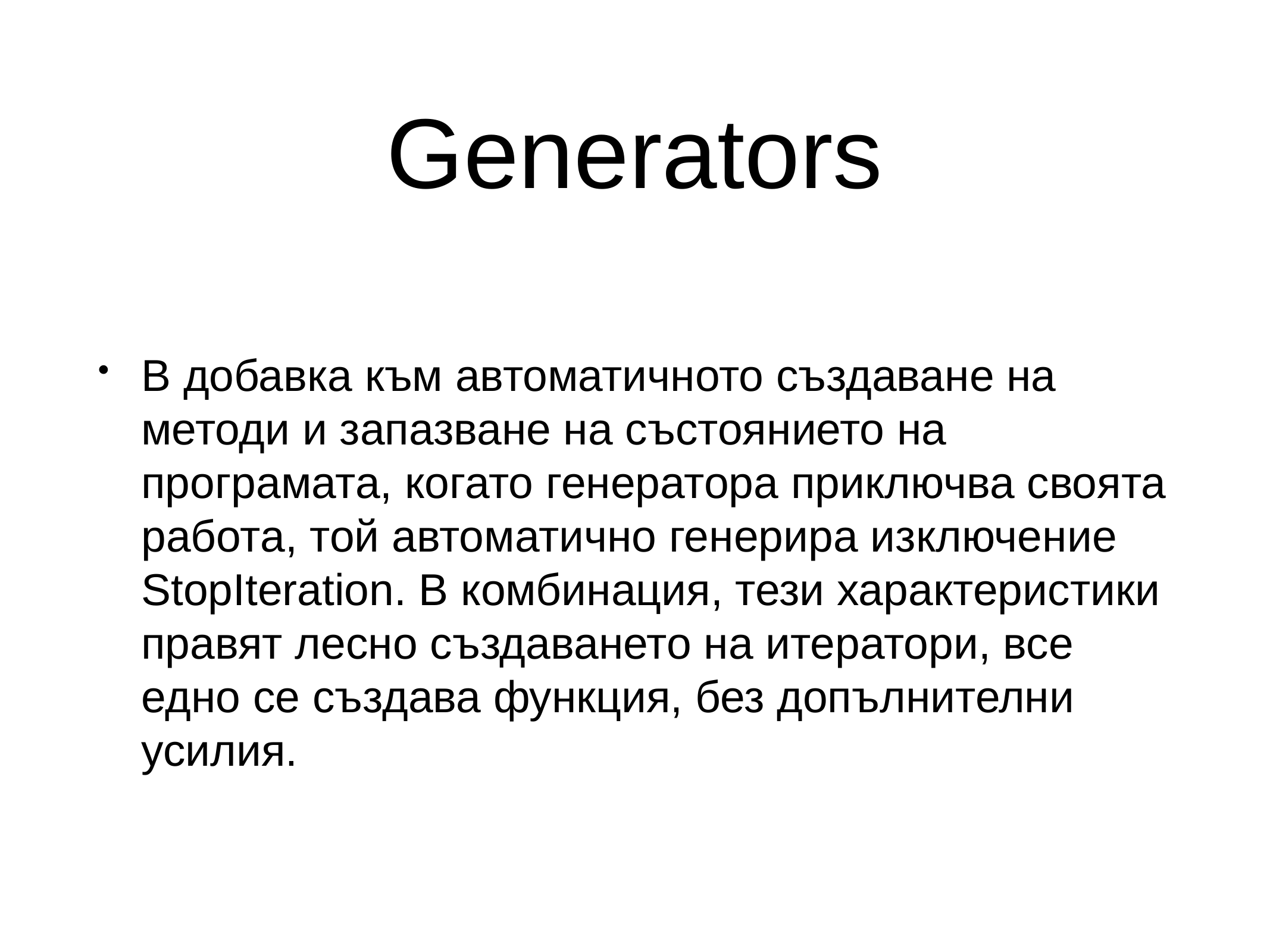

# Generators
В добавка към автоматичното създаване на методи и запазване на състоянието на програмата, когато генератора приключва своята работа, той автоматично генерира изключение StopIteration. В комбинация, тези характеристики правят лесно създаването на итератори, все едно се създава функция, без допълнителни усилия.